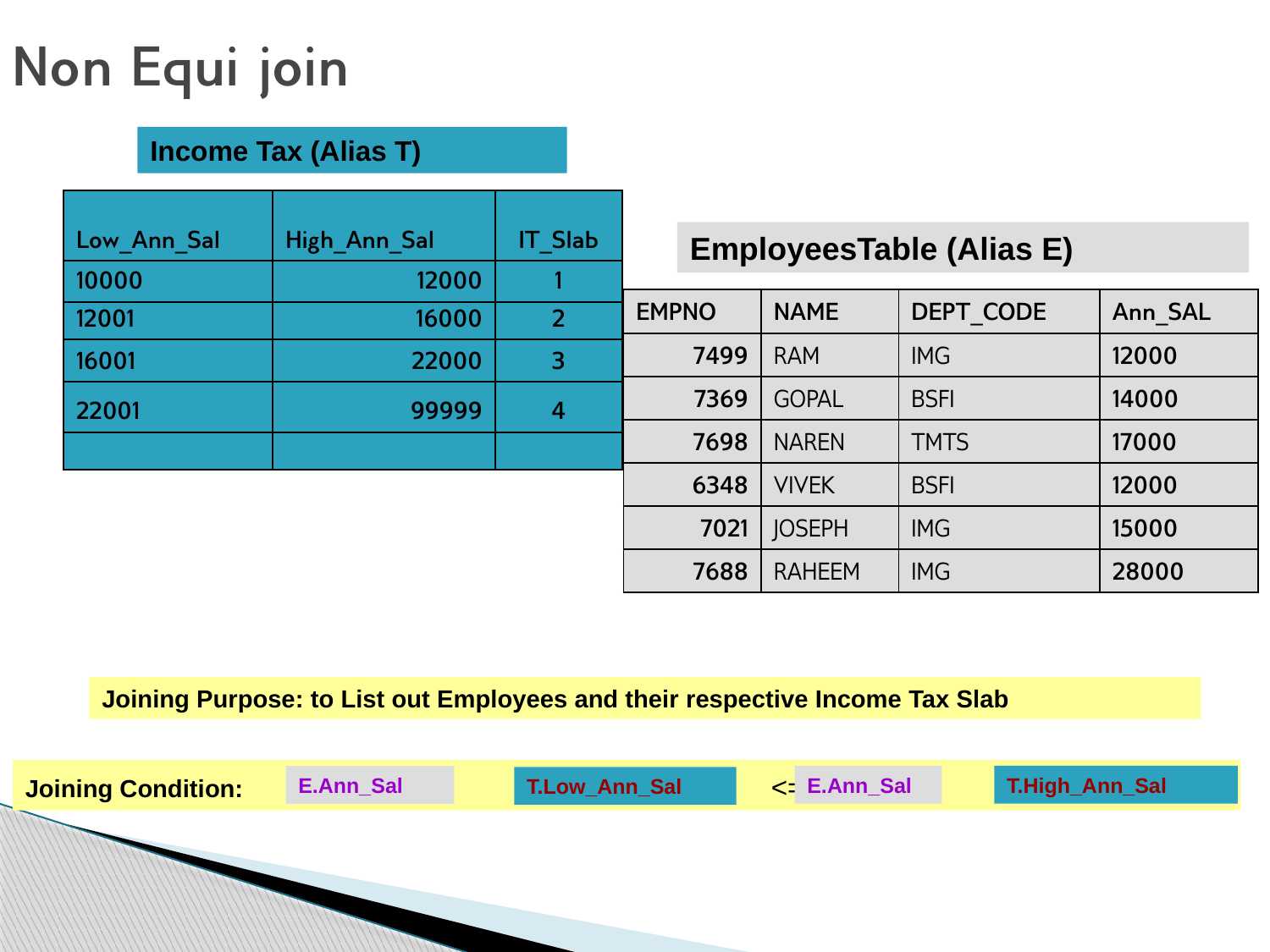

# Non Equi join
Income Tax (Alias T)
| Low\_Ann\_Sal | High\_Ann\_Sal | IT\_Slab |
| --- | --- | --- |
| 10000 | 12000 | 1 |
| 12001 | 16000 | 2 |
| 16001 | 22000 | 3 |
| 22001 | 99999 | 4 |
|  |  |  |
EmployeesTable (Alias E)
| EMPNO | NAME | DEPT\_CODE | Ann\_SAL |
| --- | --- | --- | --- |
| 7499 | RAM | IMG | 12000 |
| 7369 | GOPAL | BSFI | 14000 |
| 7698 | NAREN | TMTS | 17000 |
| 6348 | VIVEK | BSFI | 12000 |
| 7021 | JOSEPH | IMG | 15000 |
| 7688 | RAHEEM | IMG | 28000 |
Joining Purpose: to List out Employees and their respective Income Tax Slab
Joining Condition:                >=                     and              <=
E.Ann_Sal
T.High_Ann_Sal
E.Ann_Sal
T.Low_Ann_Sal